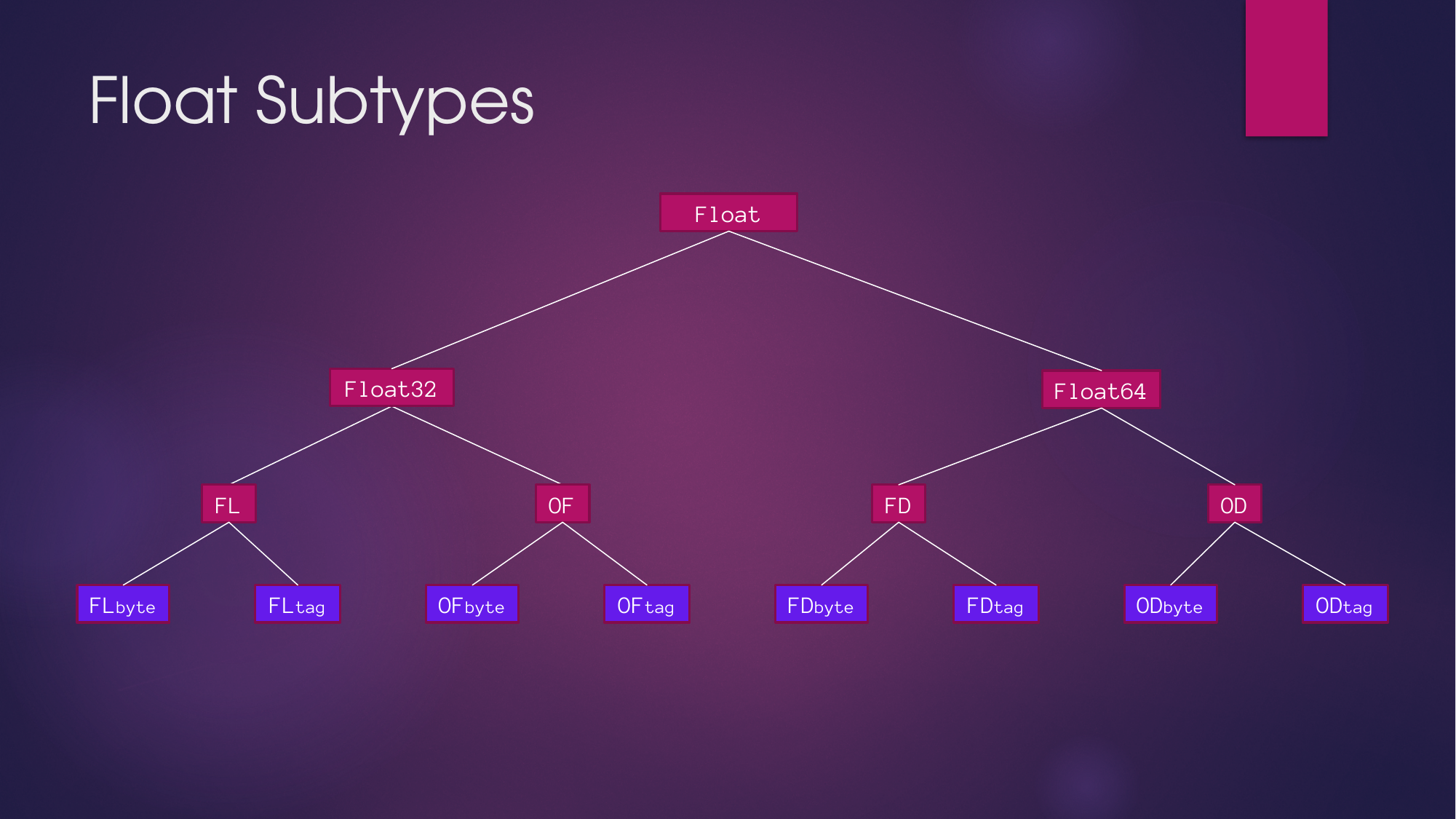

# Float Subtypes
Float
Float32
Float64
FL
OF
FD
OD
FLbyte
FLtag
OFbyte
OFtag
FDbyte
FDtag
ODbyte
ODtag